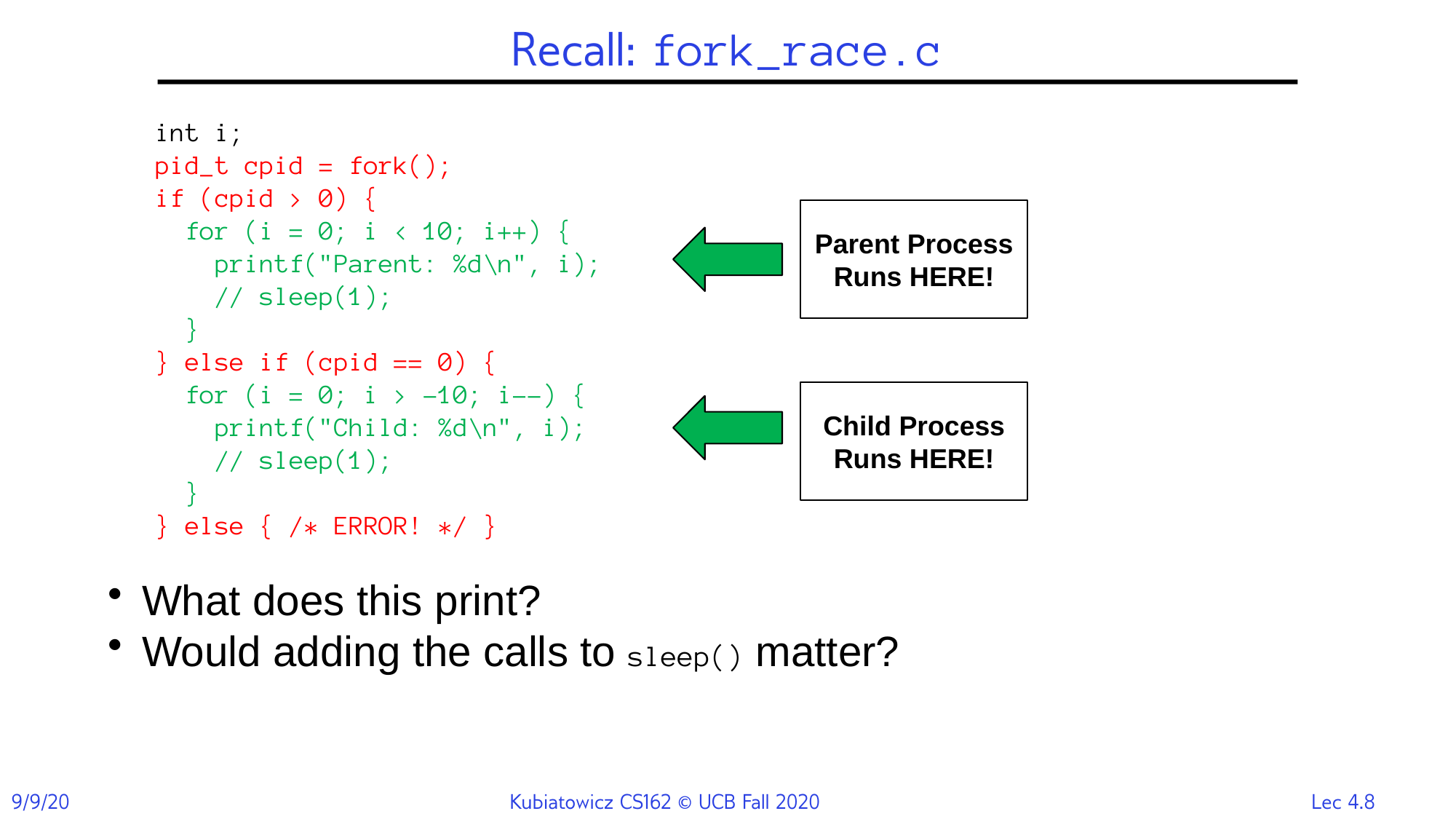

# Recall: fork_race.c
int i;
pid_t cpid = fork();
if (cpid > 0) {
  for (i = 0; i < 10; i++) {
    printf("Parent: %d\n", i);
    // sleep(1);
  }
} else if (cpid == 0) {
  for (i = 0; i > -10; i--) {
    printf("Child: %d\n", i);
    // sleep(1);
  }
} else { /* ERROR! */ }

What does this print?
Would adding the calls to sleep() matter?
Parent Process
Runs HERE!

Child Process
Runs HERE!